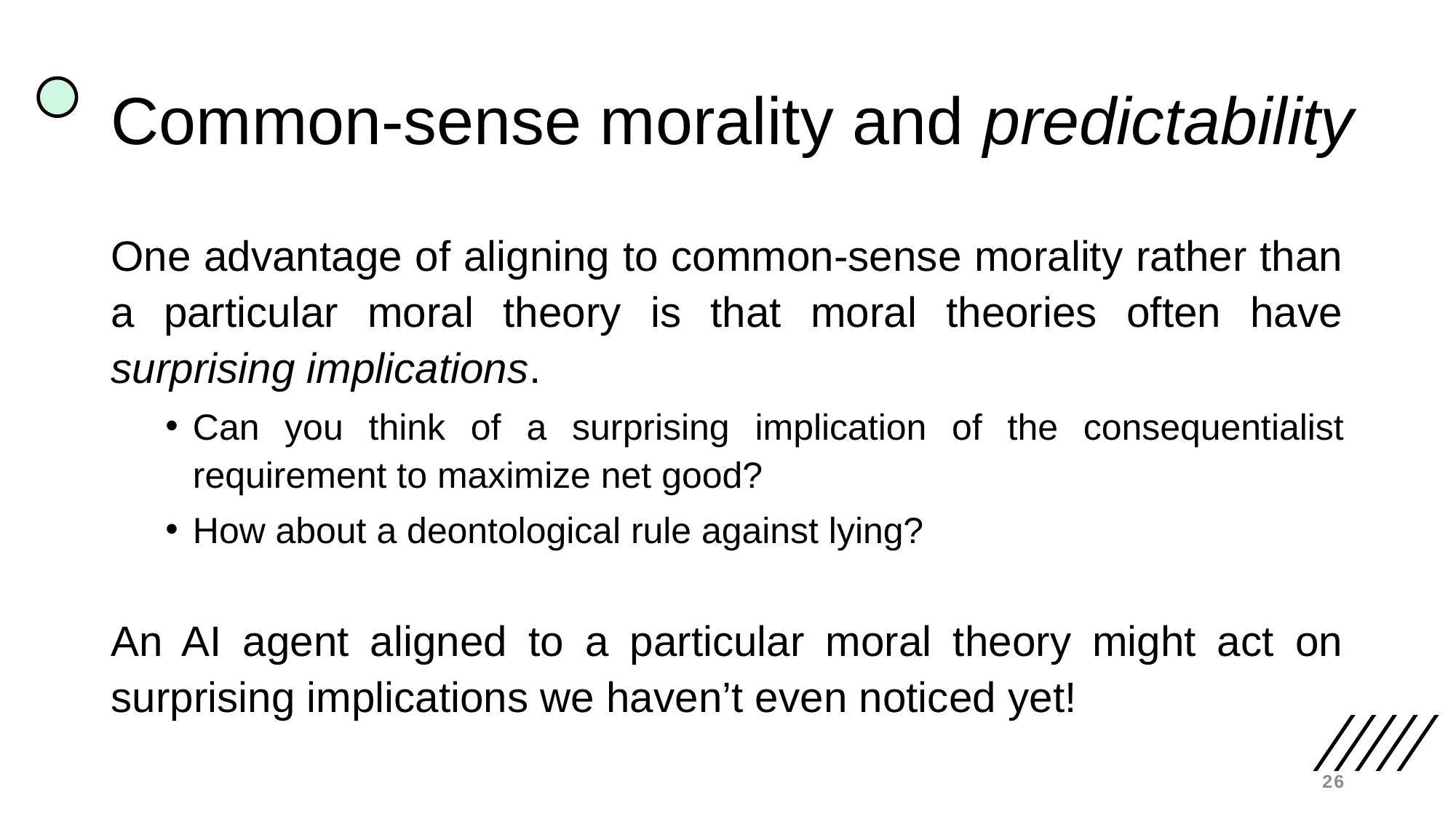

# Common-sense morality and predictability
One advantage of aligning to common-sense morality rather than a particular moral theory is that moral theories often have surprising implications.
Can you think of a surprising implication of the consequentialist requirement to maximize net good?
How about a deontological rule against lying?

An AI agent aligned to a particular moral theory might act on surprising implications we haven’t even noticed yet!
26